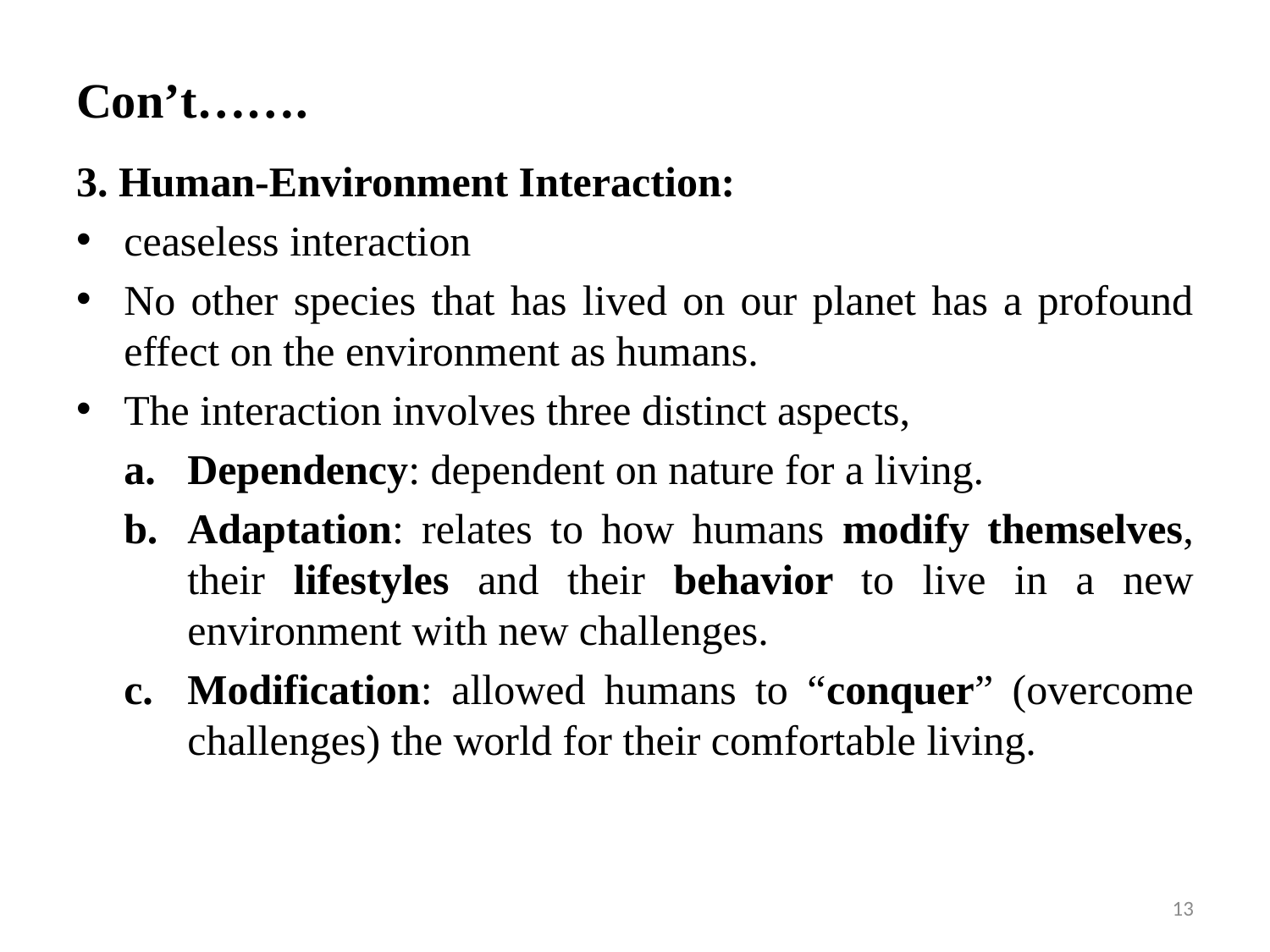

# Con’t…….
3. Human-Environment Interaction:
ceaseless interaction
No other species that has lived on our planet has a profound effect on the environment as humans.
The interaction involves three distinct aspects,
Dependency: dependent on nature for a living.
Adaptation: relates to how humans modify themselves, their lifestyles and their behavior to live in a new environment with new challenges.
Modification: allowed humans to “conquer” (overcome challenges) the world for their comfortable living.

13